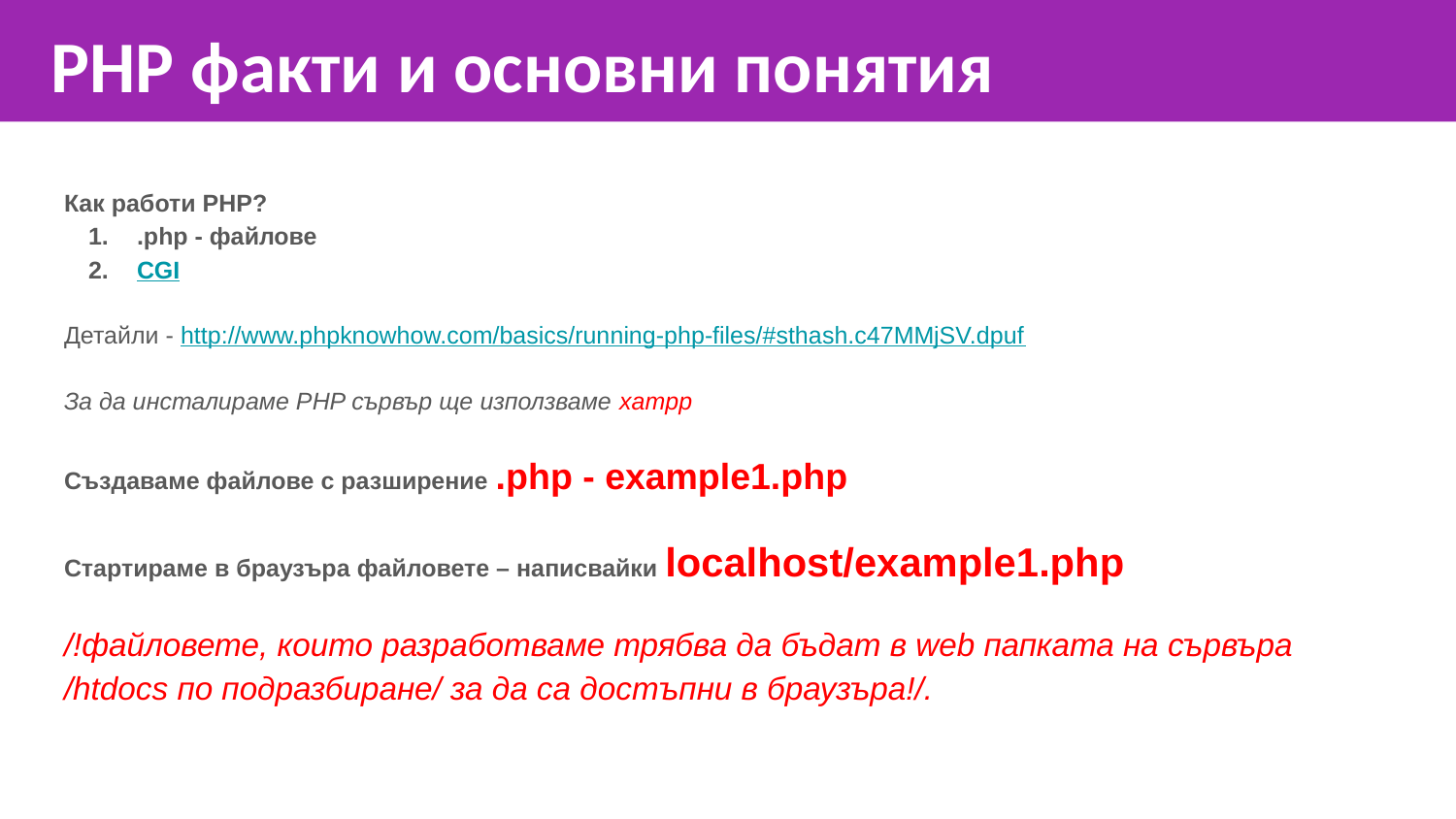

PHP факти и основни понятия
Как работи PHP?
.php - файлове
CGI
Детайли - http://www.phpknowhow.com/basics/running-php-files/#sthash.c47MMjSV.dpuf
За да инсталираме PHP сървър ще използваме xampp
Създаваме файлове с разширение .php - example1.php
Стартираме в браузъра файловете – написвайки localhost/example1.php
/!файловете, които разработваме трябва да бъдат в web папката на сървъра /htdocs по подразбиране/ за да са достъпни в браузъра!/.